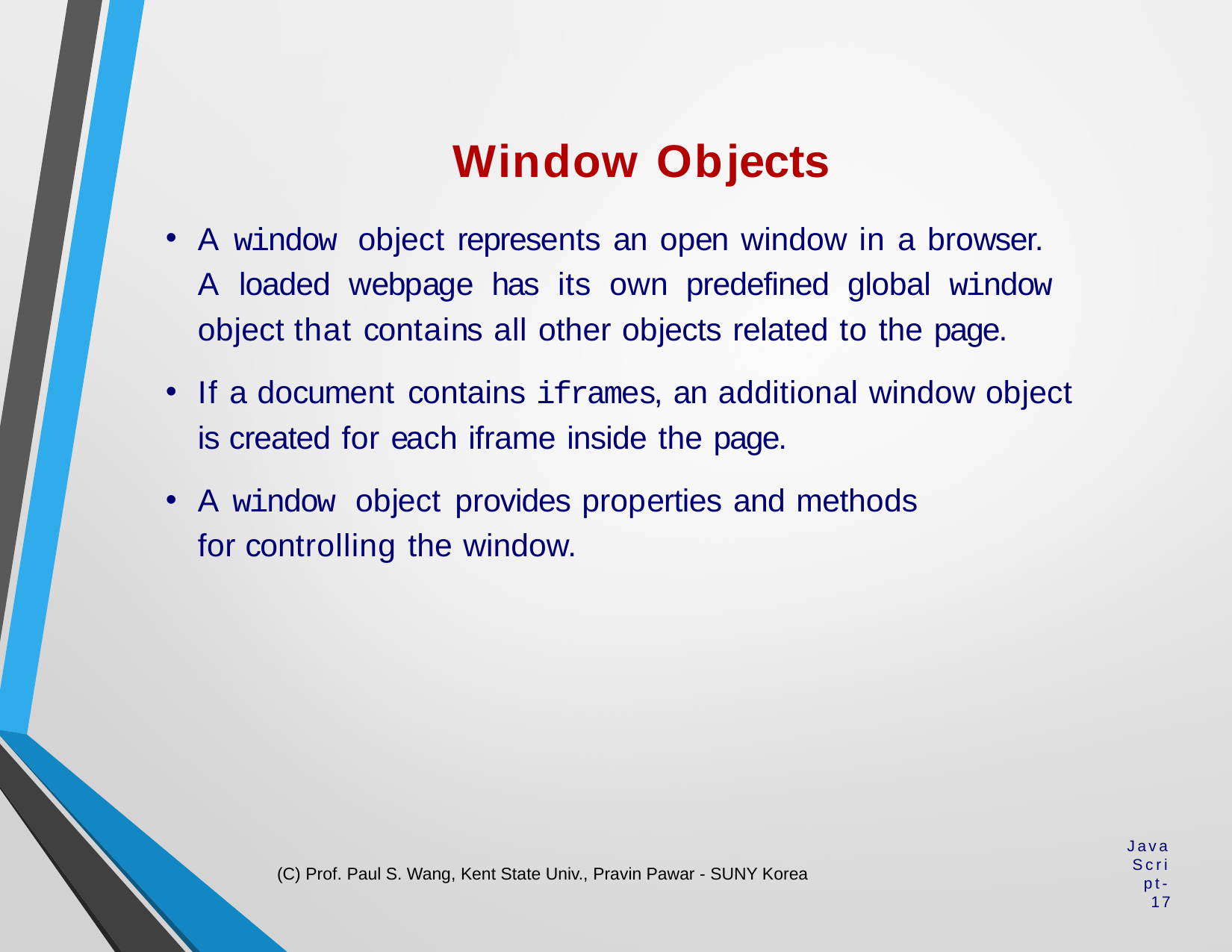

# Window Objects
A window object represents an open window in a browser.  A loaded webpage has its own predefined global window object that contains all other objects related to the page.

If a document contains iframes, an additional window object is created for each iframe inside the page.

A window object provides properties and methods for controlling the window.
(C) Prof. Paul S. Wang, Kent State Univ., Pravin Pawar - SUNY Korea
JavaScript-17